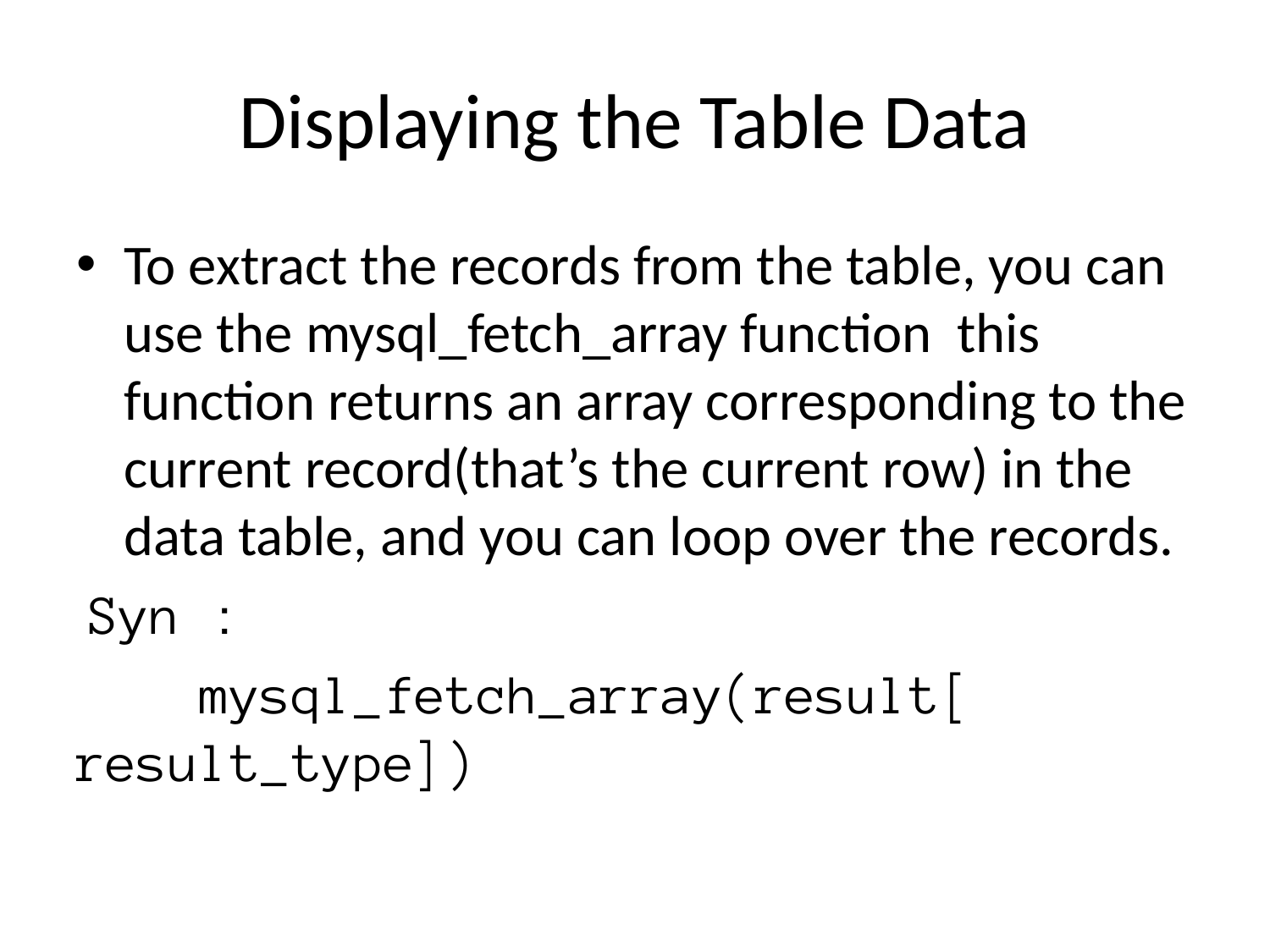

# Displaying the Table Data
To extract the records from the table, you can use the mysql_fetch_array function  this function returns an array corresponding to the current record(that’s the current row) in the data table, and you can loop over the records.
 Syn :
    mysql_fetch_array(result[ 	result_type])